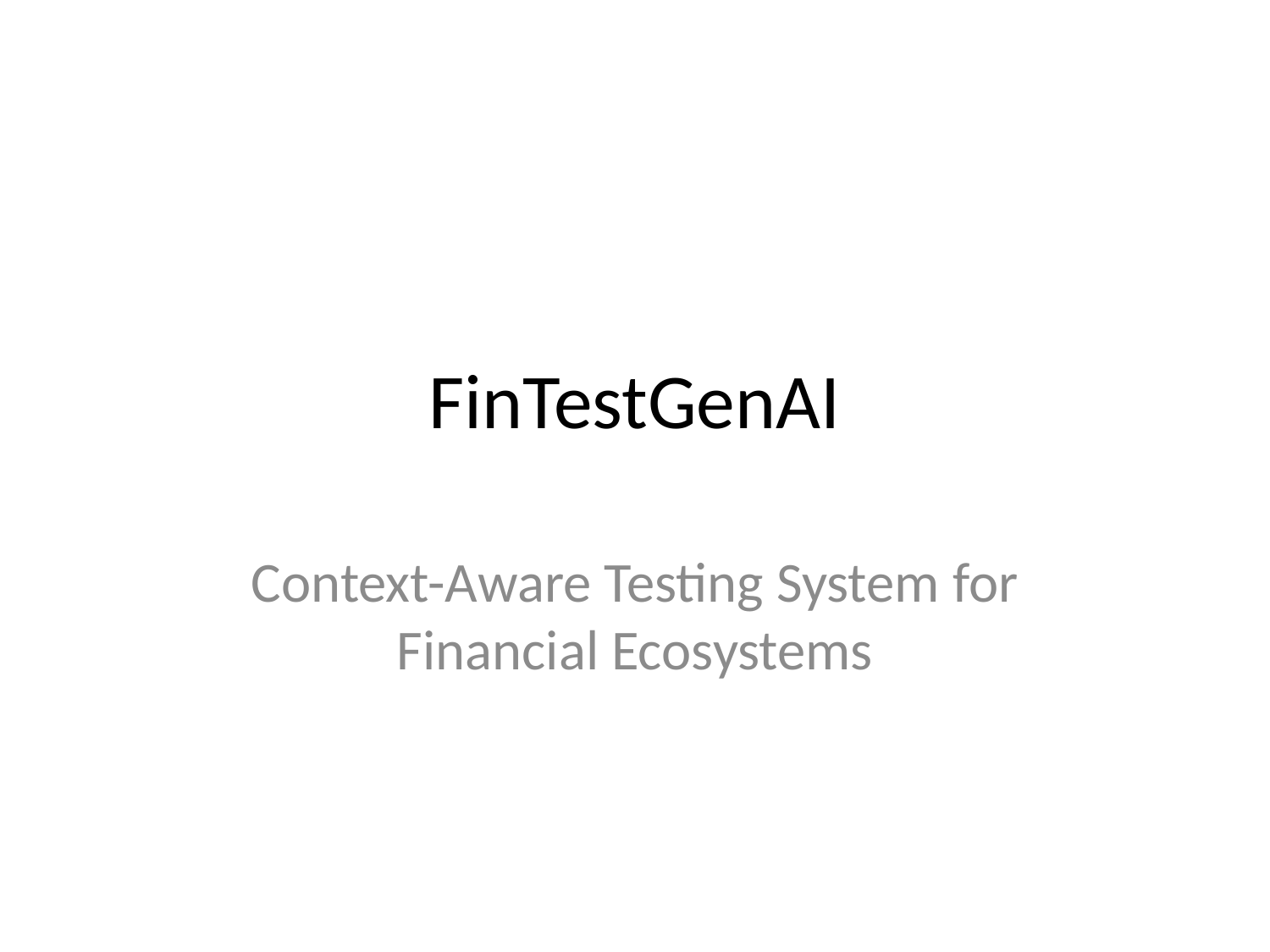

# FinTestGenAI
Context-Aware Testing System for Financial Ecosystems